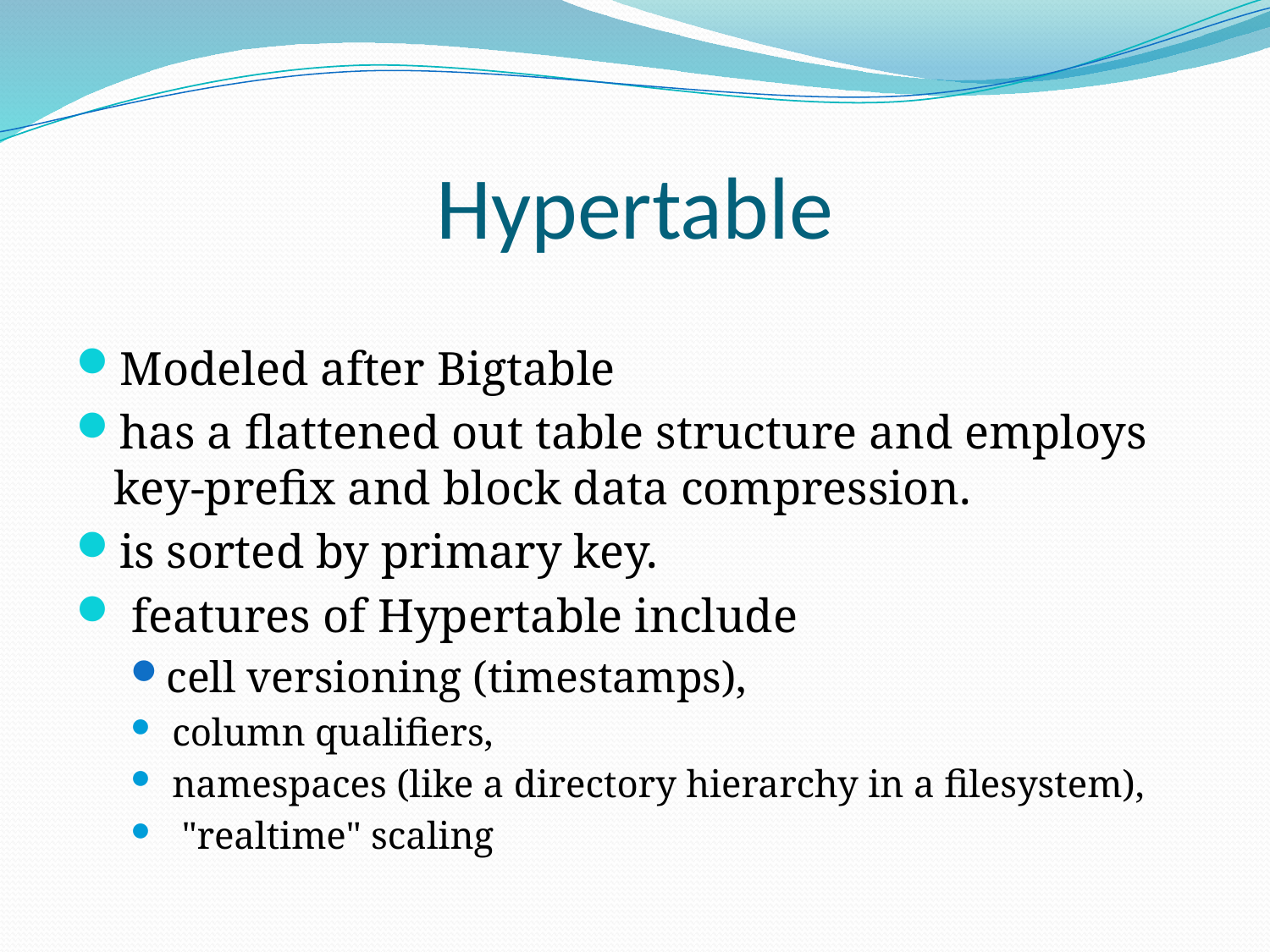

# Hypertable

Modeled after Bigtable
has a flattened out table structure and employs key-prefix and block data compression.
is sorted by primary key.
 features of Hypertable include
cell versioning (timestamps),
column qualifiers,
namespaces (like a directory hierarchy in a filesystem),
 "realtime" scaling